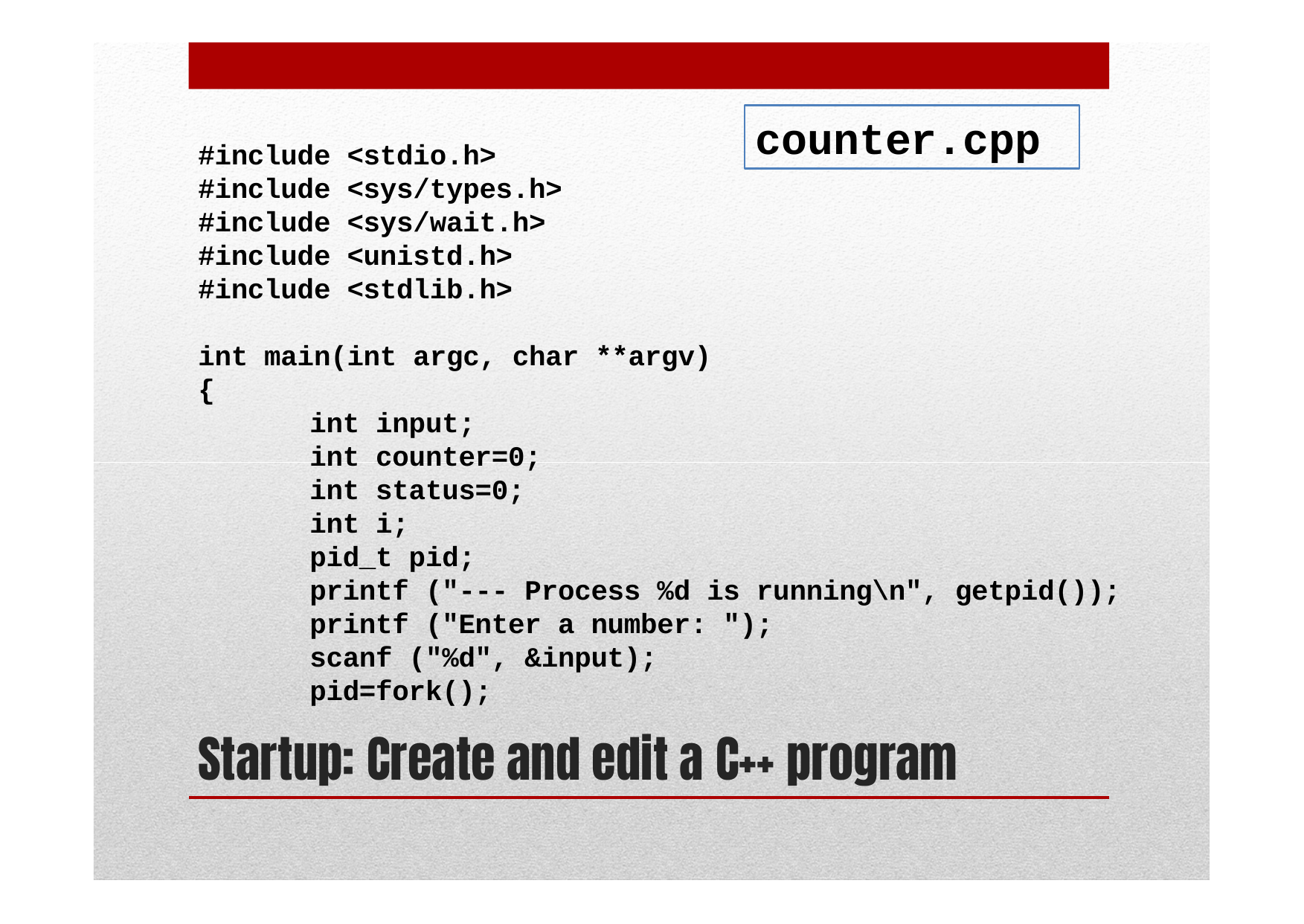

counter.cpp
#include <stdio.h>
#include <sys/types.h>
#include <sys/wait.h>
#include <unistd.h>
#include <stdlib.h>

int main(int argc, char **argv)
{
	int input;
	int counter=0;
	int status=0;
	int i;
	pid_t pid;
	printf ("--- Process %d is running\n", getpid());
	printf ("Enter a number: ");
	scanf ("%d", &input);
	pid=fork();

Startup: Create and edit a C++ program